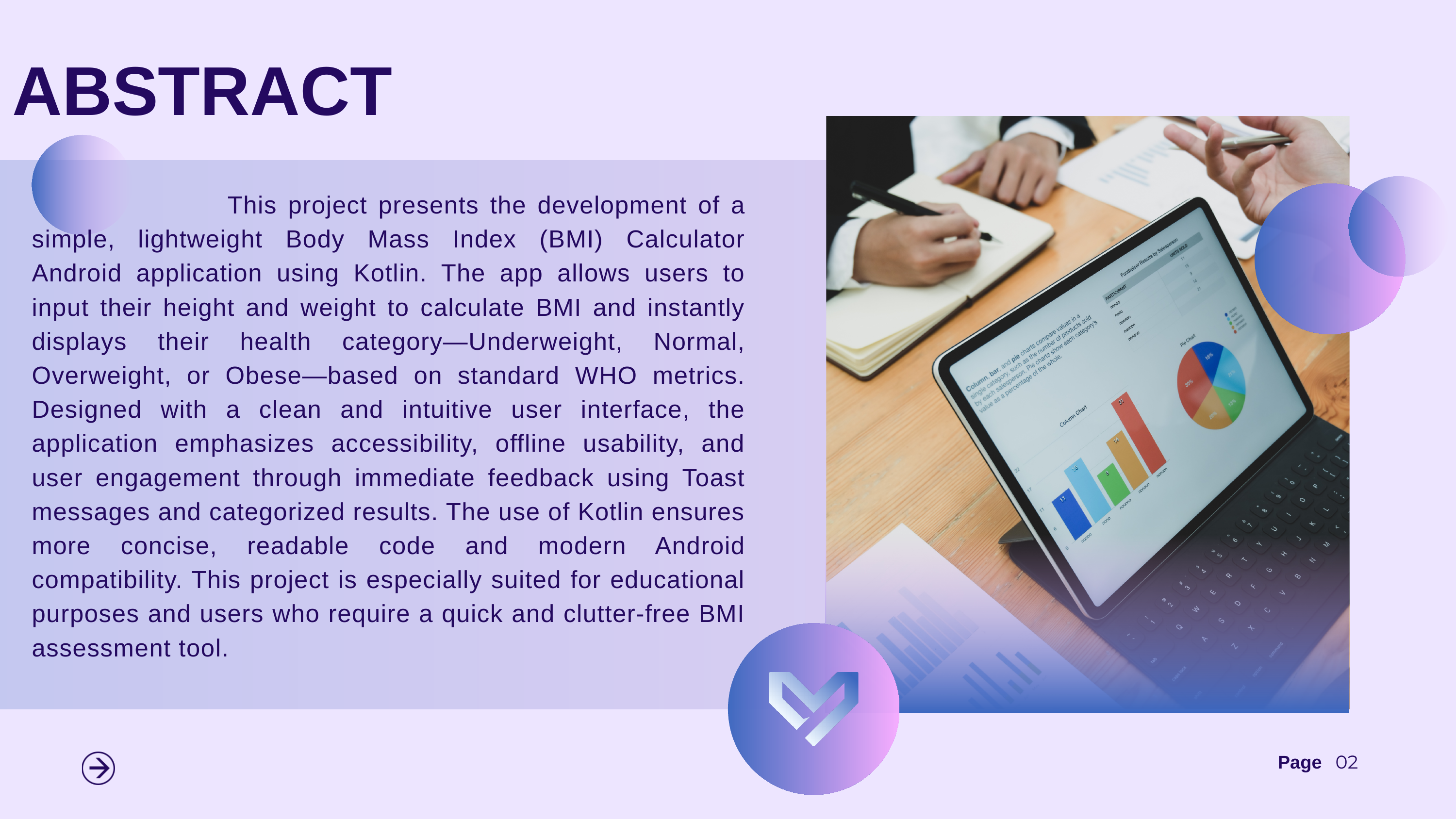

ABSTRACT

                  This project presents the development of a simple, lightweight Body Mass Index (BMI) Calculator Android application using Kotlin. The app allows users to input their height and weight to calculate BMI and instantly displays their health category—Underweight, Normal, Overweight, or Obese—based on standard WHO metrics. Designed with a clean and intuitive user interface, the application emphasizes accessibility, offline usability, and user engagement through immediate feedback using Toast messages and categorized results. The use of Kotlin ensures more concise, readable code and modern Android compatibility. This project is especially suited for educational purposes and users who require a quick and clutter-free BMI assessment tool.

Page
02